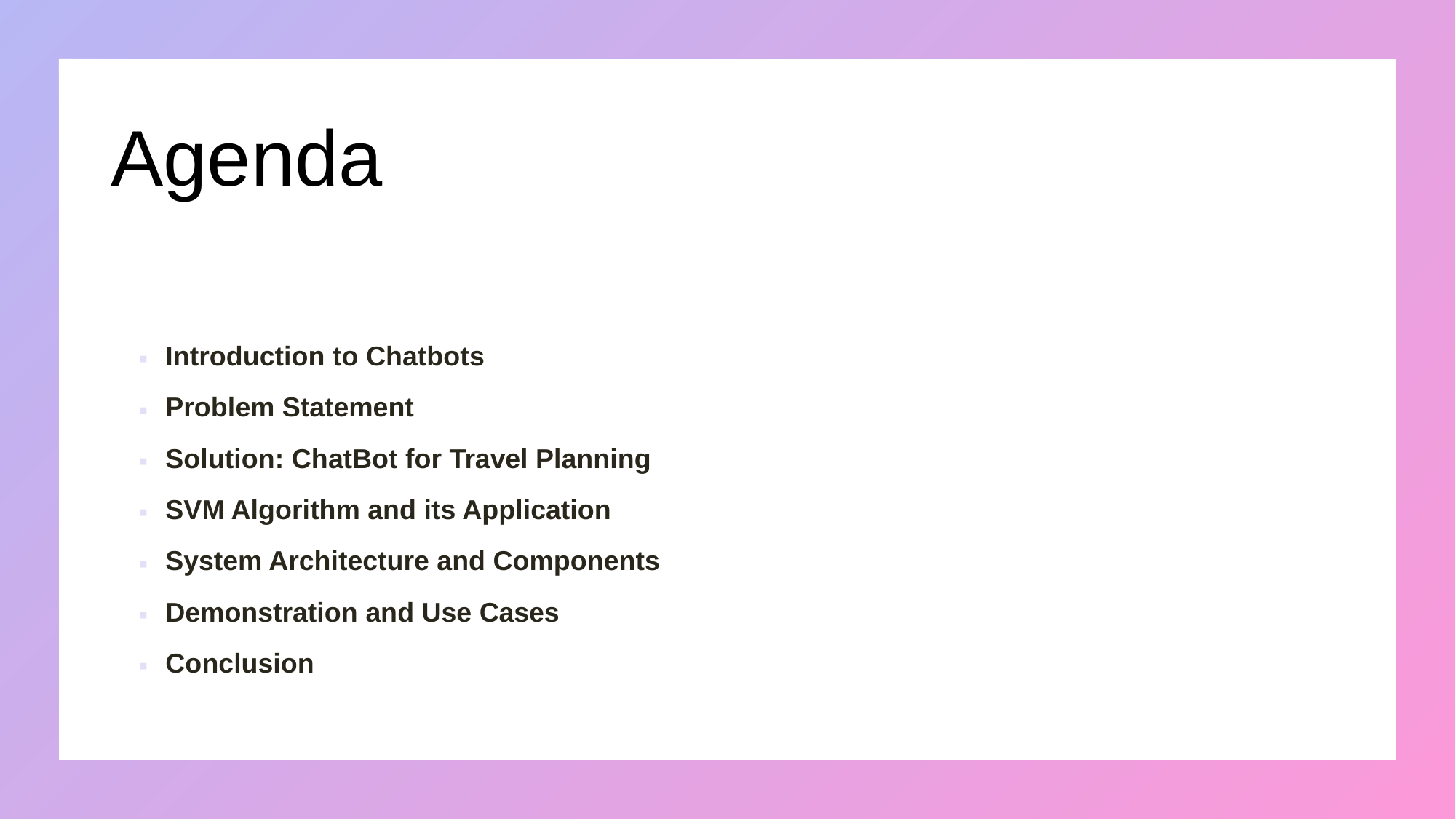

Introduction to Chatbots
Problem Statement
Solution: ChatBot for Travel Planning
SVM Algorithm and its Application
System Architecture and Components
Demonstration and Use Cases
Conclusion

# Agenda